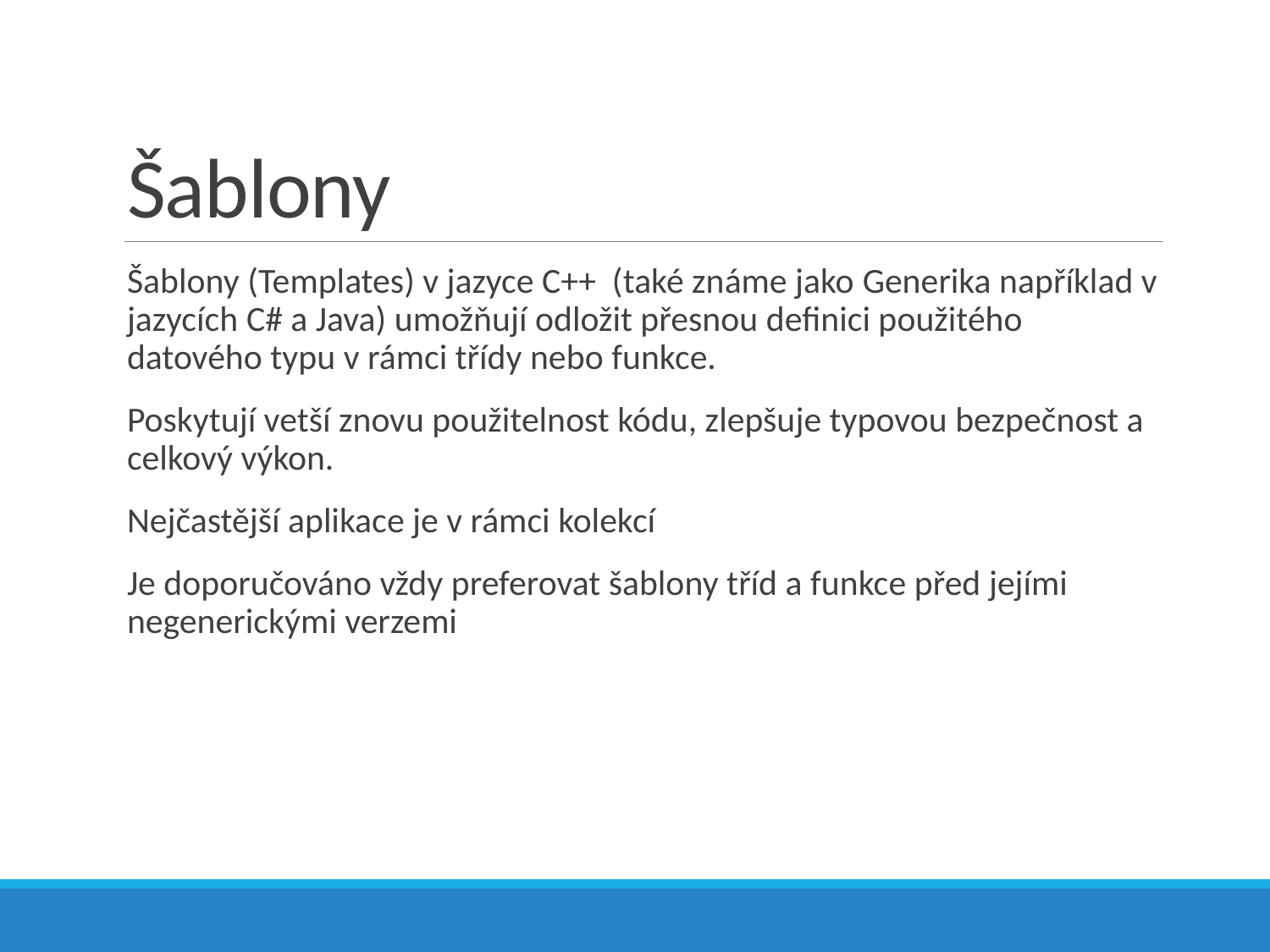

# Šablony
Šablony (Templates) v jazyce C++  (také známe jako Generika například v jazycích C# a Java) umožňují odložit přesnou definici použitého datového typu v rámci třídy nebo funkce.
Poskytují vetší znovu použitelnost kódu, zlepšuje typovou bezpečnost a celkový výkon.
Nejčastější aplikace je v rámci kolekcí
Je doporučováno vždy preferovat šablony tříd a funkce před jejími negenerickými verzemi